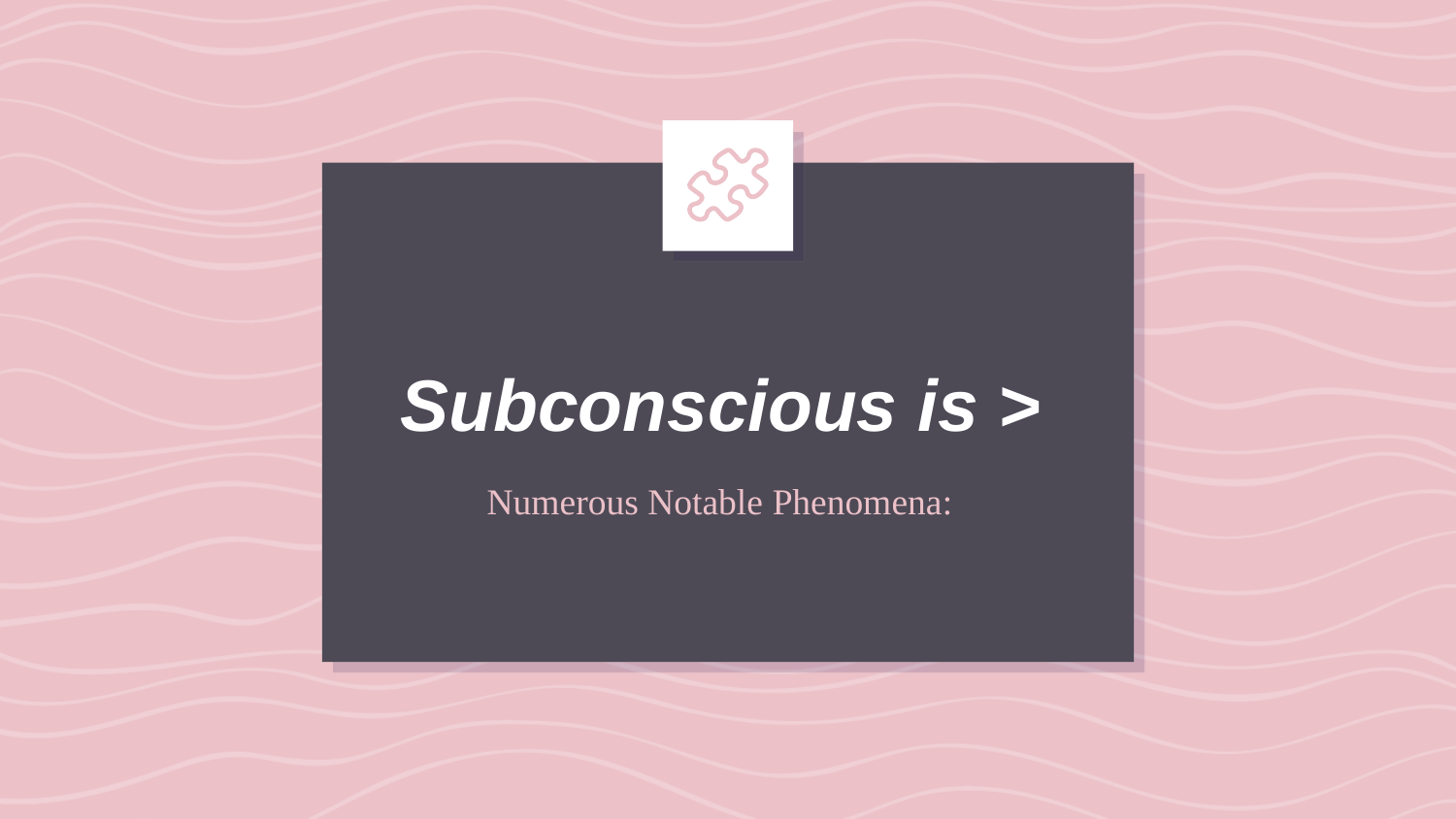

# Subconscious is >
Numerous Notable Phenomena: